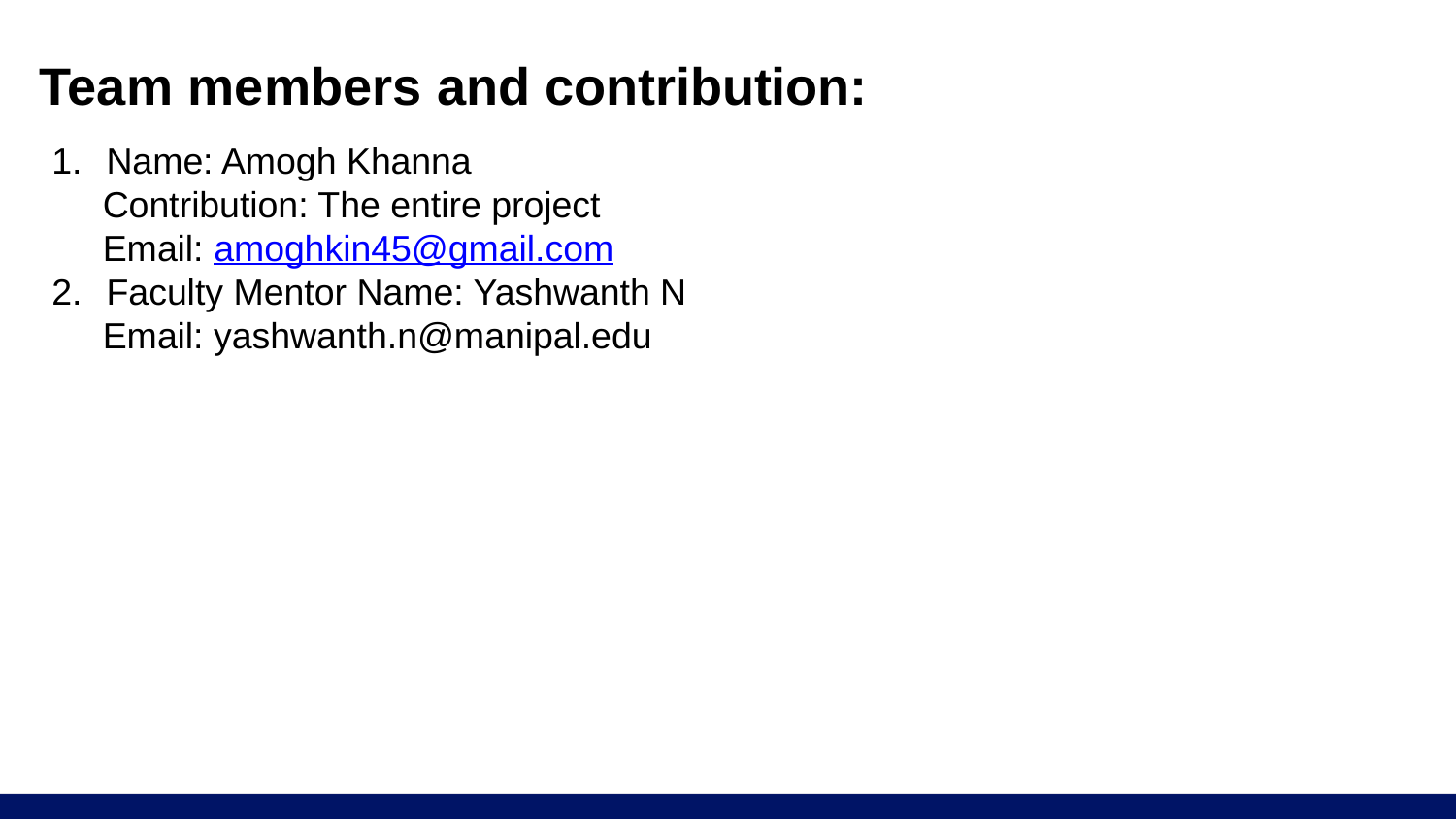

# Team members and contribution:
Name: Amogh Khanna
     Contribution: The entire project
     Email: amoghkin45@gmail.com
Faculty Mentor Name: Yashwanth N
     Email: yashwanth.n@manipal.edu